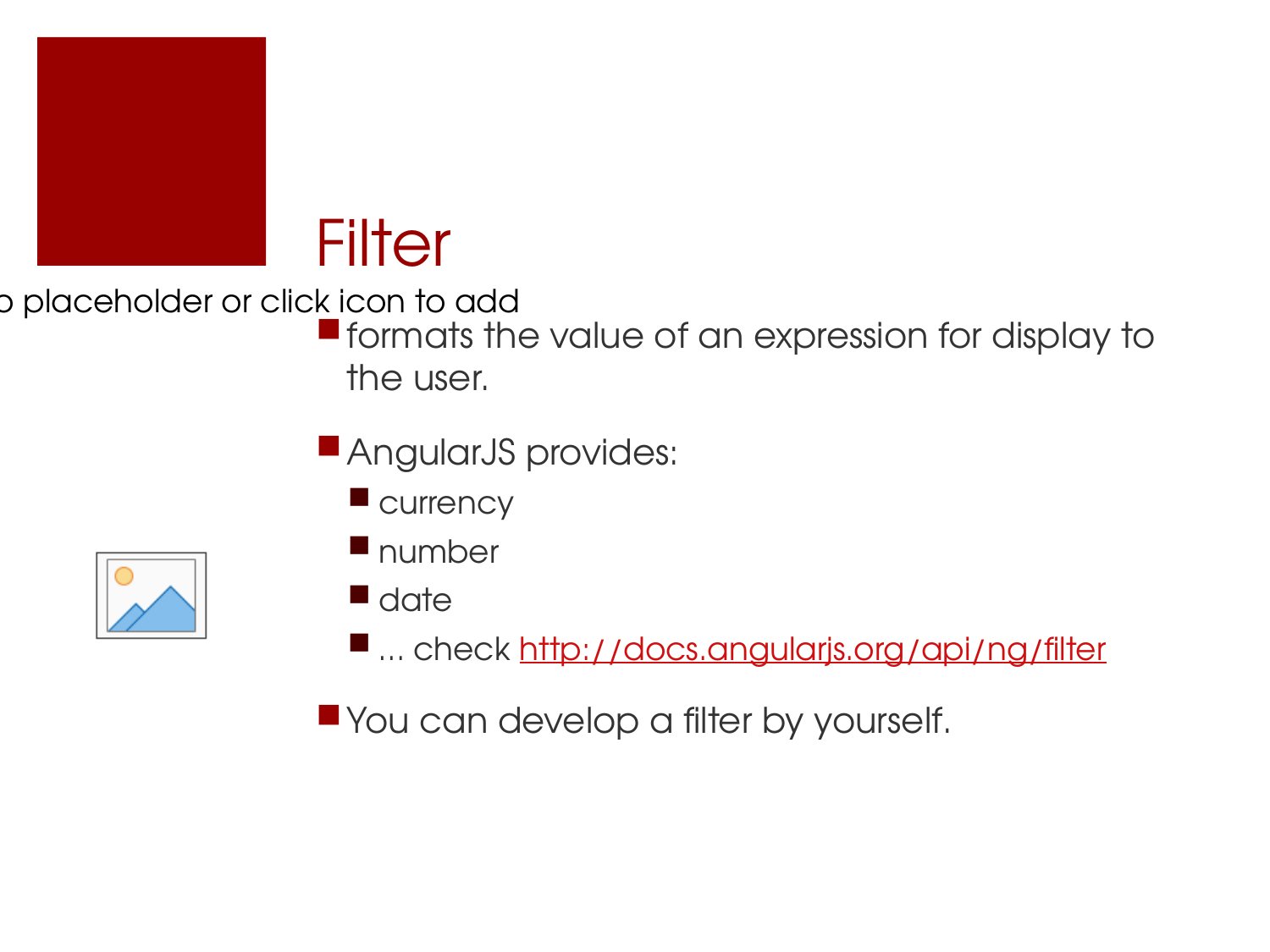

# Filter

formats the value of an expression for display to the user.
AngularJS provides:
currency
number
date
… check http://docs.angularjs.org/api/ng/filter
You can develop a filter by yourself.